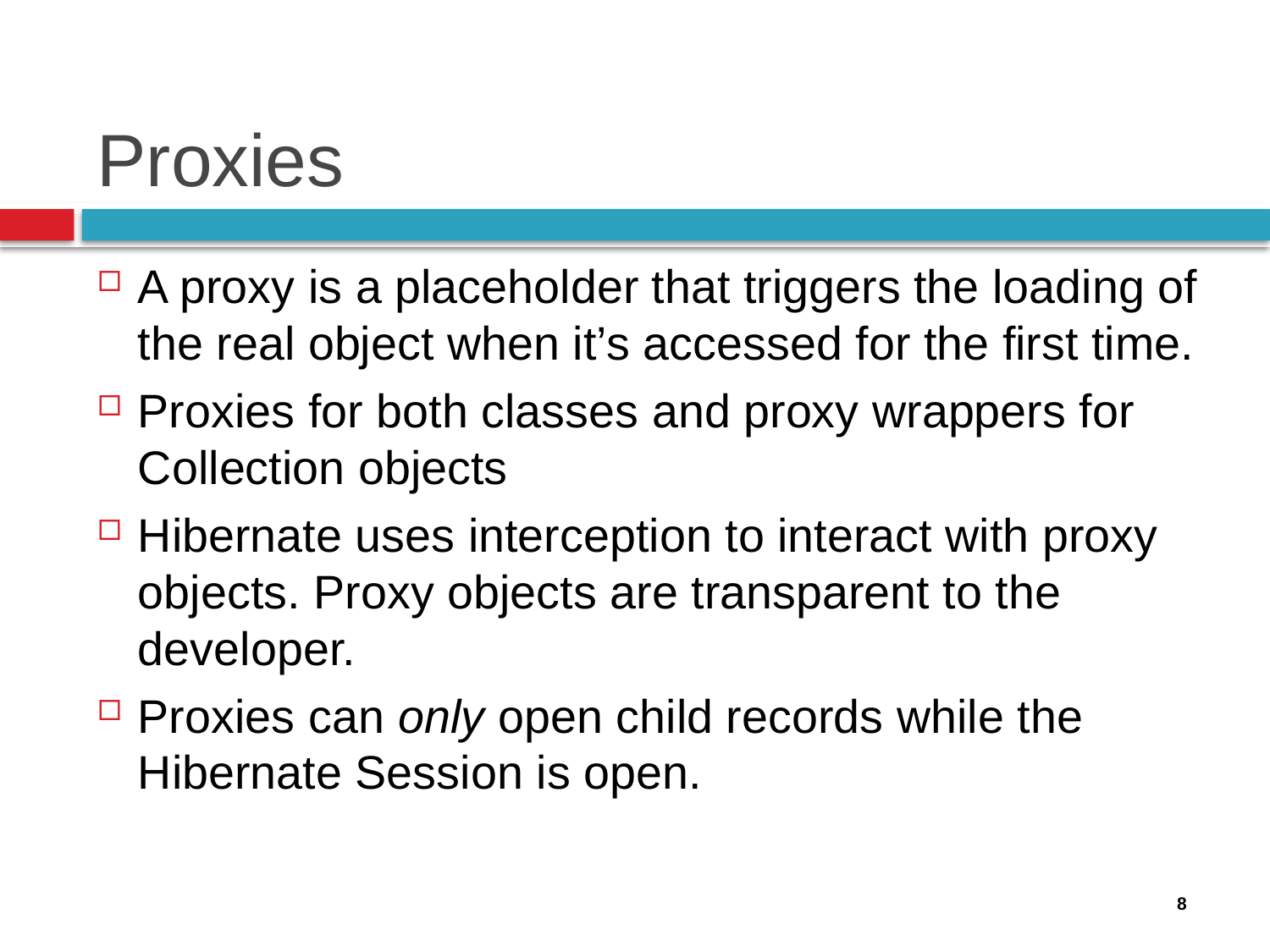

# Proxies
A proxy is a placeholder that triggers the loading of the real object when it’s accessed for the first time.
Proxies for both classes and proxy wrappers for Collection objects
Hibernate uses interception to interact with proxy objects. Proxy objects are transparent to the developer.
Proxies can only open child records while the Hibernate Session is open.